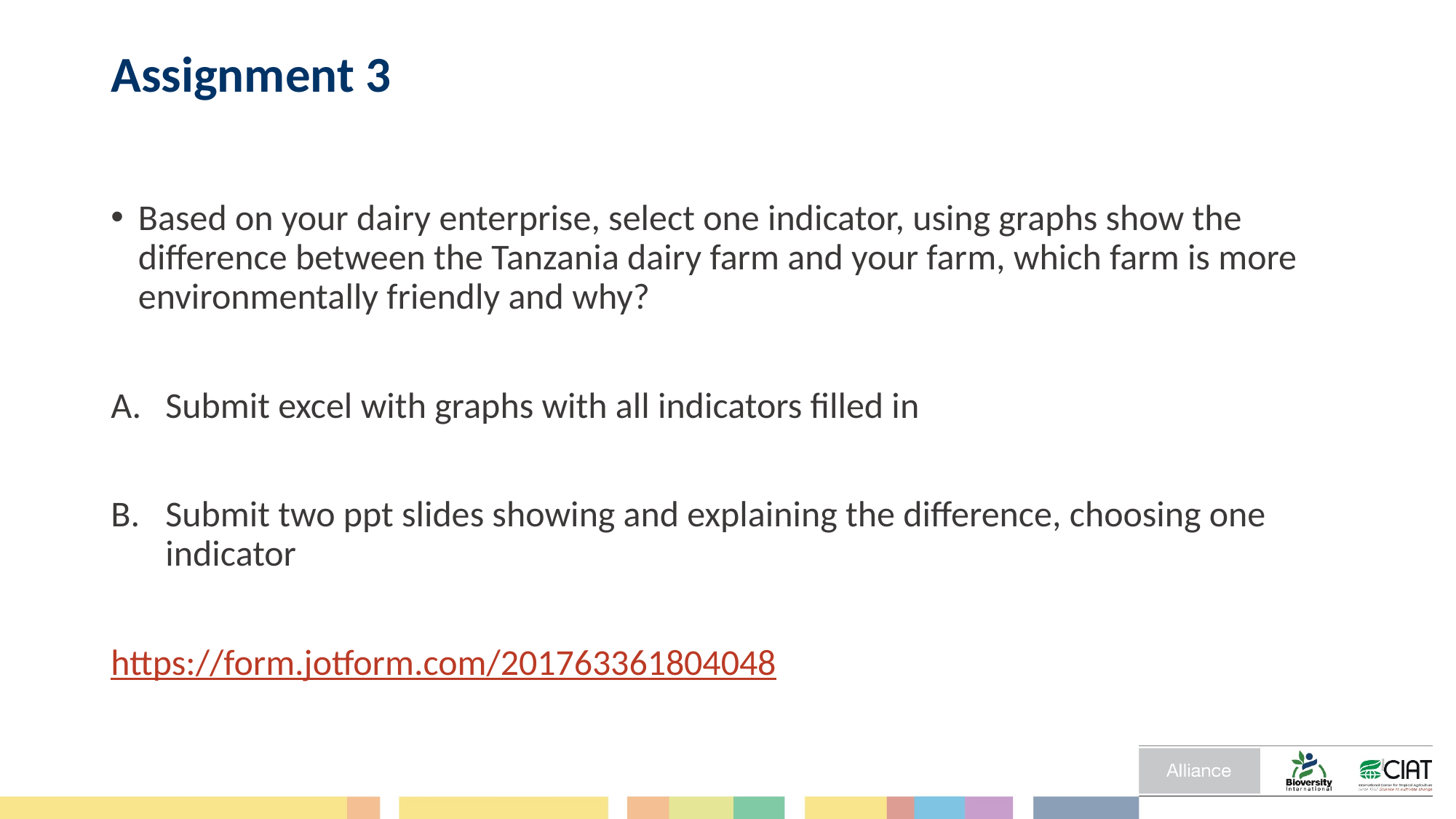

# Assignment 3
Based on your dairy enterprise, select one indicator, using graphs show the difference between the Tanzania dairy farm and your farm, which farm is more environmentally friendly and why?

Submit excel with graphs with all indicators filled in

Submit two ppt slides showing and explaining the difference, choosing one indicator

https://form.jotform.com/201763361804048